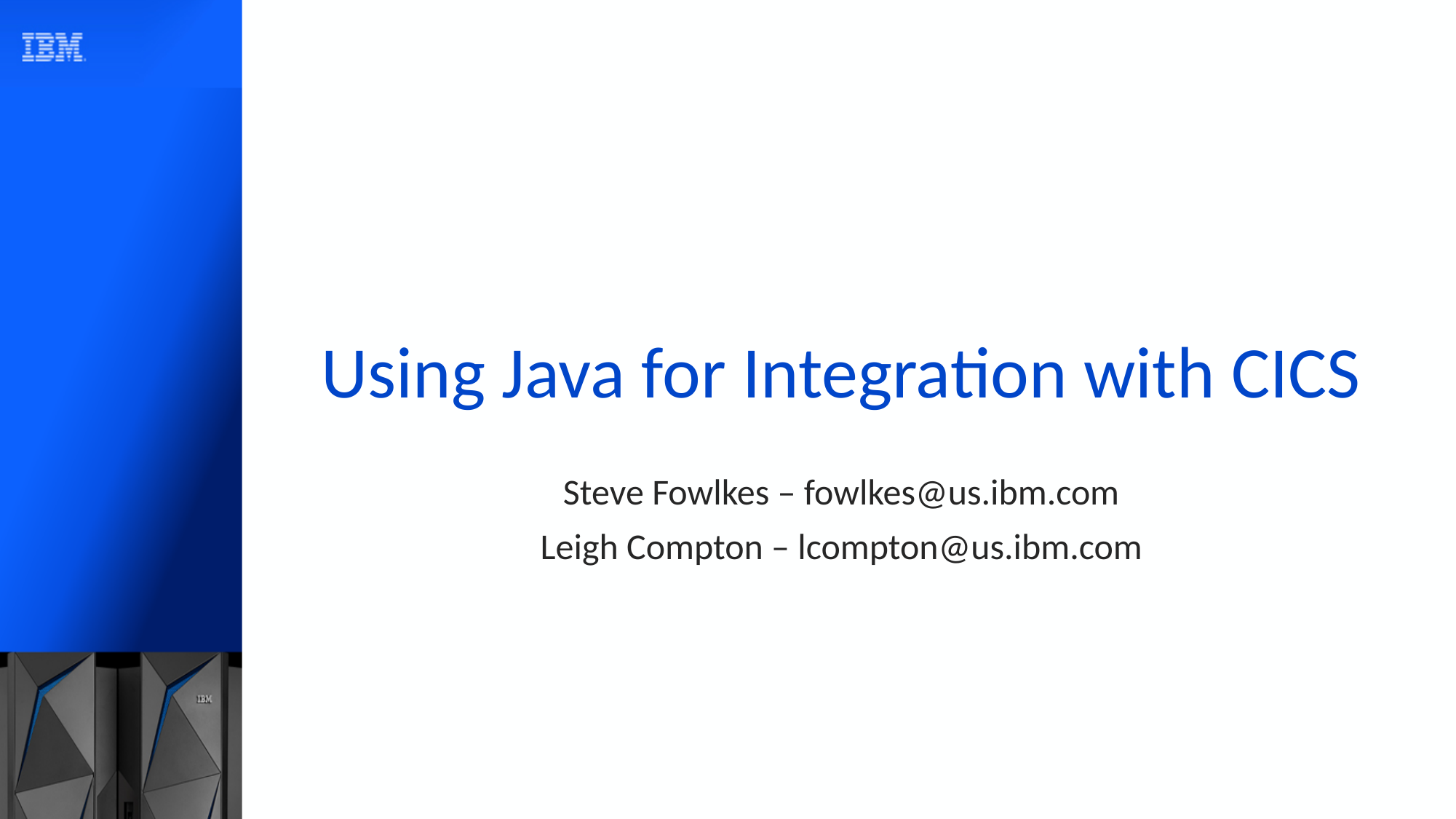

# Using Java for Integration with CICS

Steve Fowlkes – fowlkes@us.ibm.com
Leigh Compton – lcompton@us.ibm.com